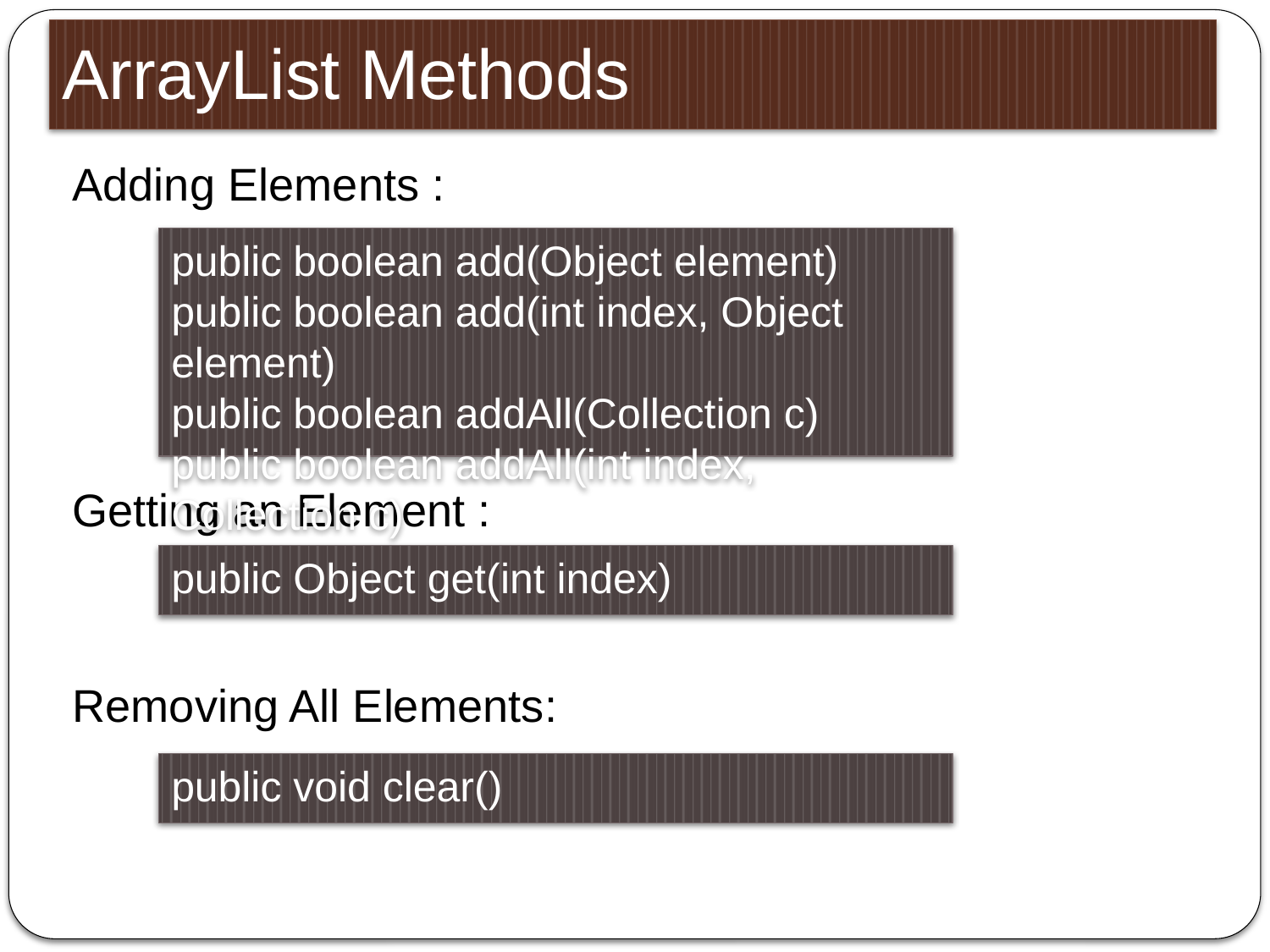

# ArrayList Methods
Adding Elements :

Getting an Element :

Removing All Elements:

public boolean add(Object element)
public boolean add(int index, Object element)
public boolean addAll(Collection c)
public boolean addAll(int index, Collection c)
public Object get(int index)
public void clear()